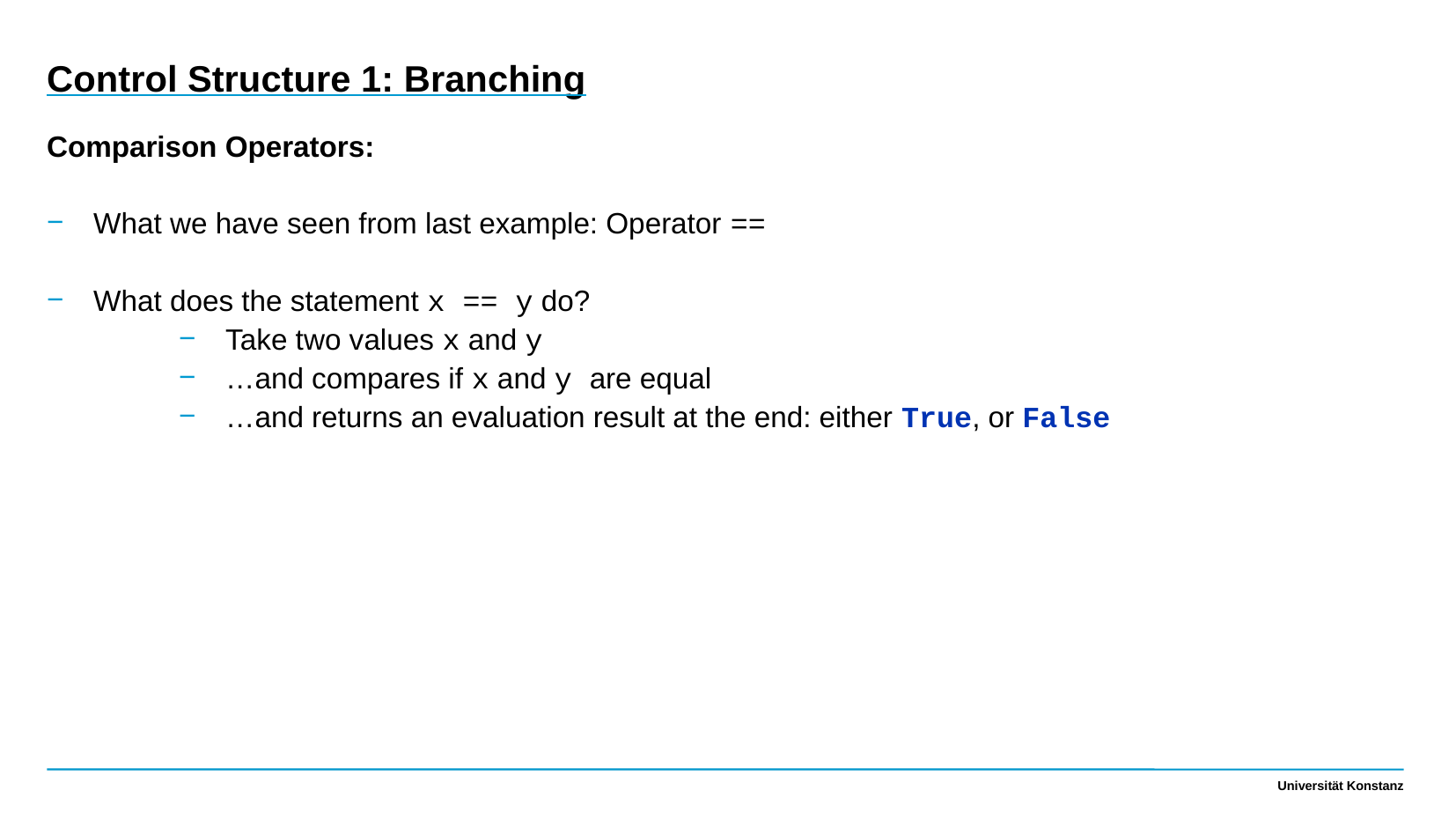

Control Structure 1: Branching
Comparison Operators:

What we have seen from last example: Operator ==

What does the statement x == y do?
Take two values x and y
…and compares if x and y are equal
…and returns an evaluation result at the end: either True, or False